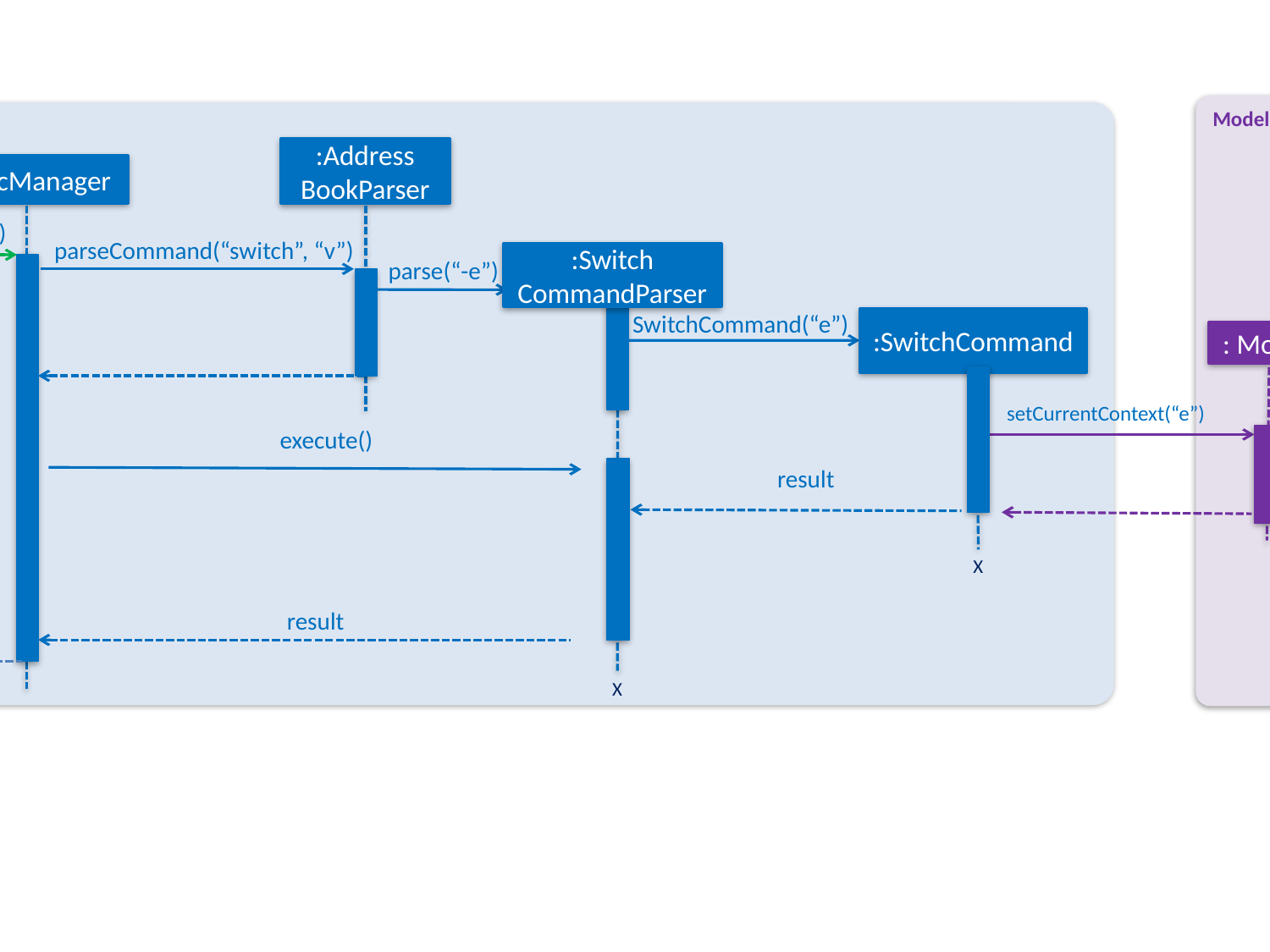

Model
Logic
:Address
BookParser
:LogicManager
execute(“switch -e”)
parseCommand(“switch”, “v”)
:Switch
CommandParser

parse(“-e”)

SwitchCommand(“e”)
:SwitchCommand
: Model
: Context

setCurrentContext(“e”)

setContextValue(“e”)
execute()

result
X
result
result
X